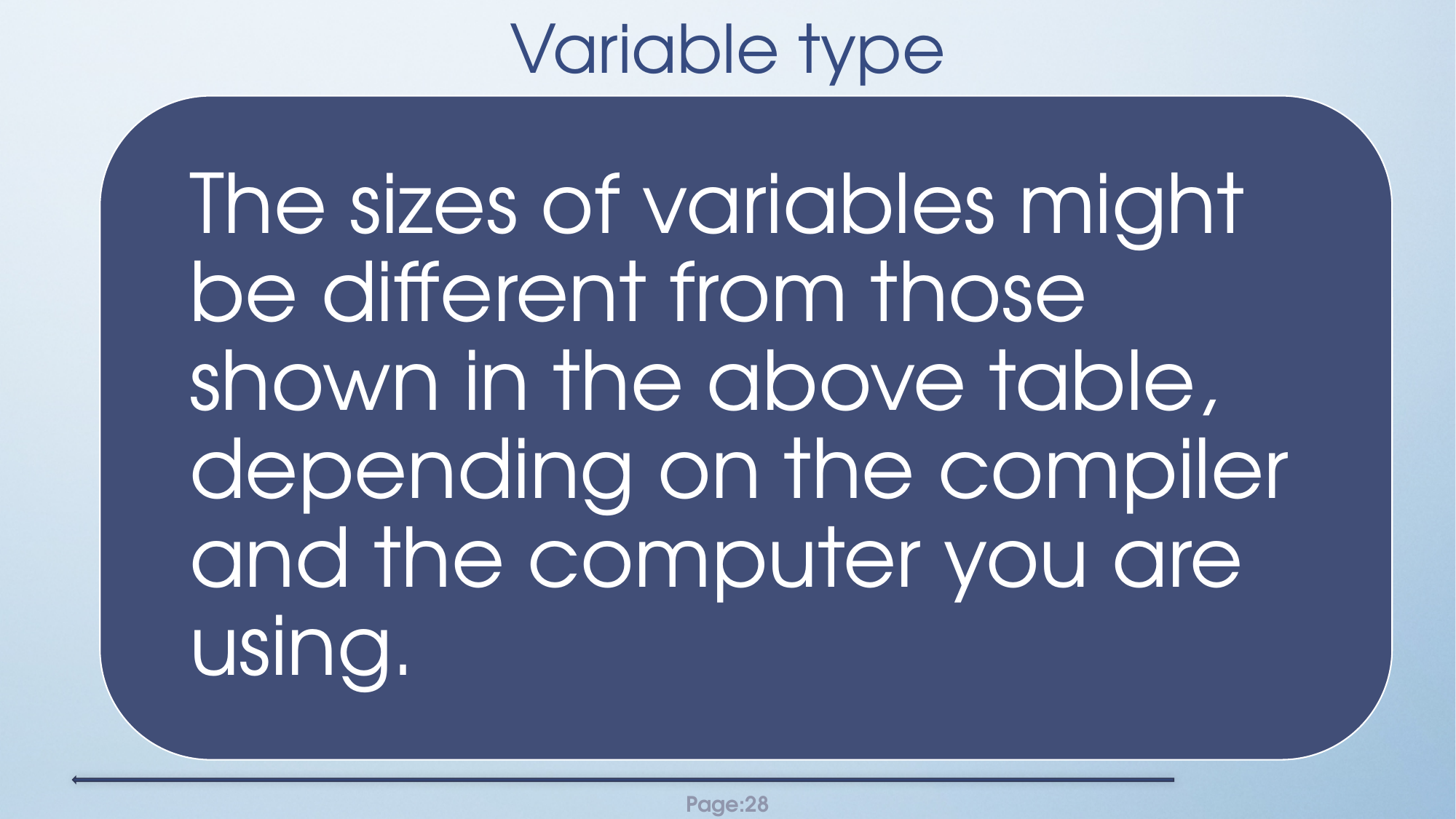

# Variable type
The sizes of variables might be different from those shown in the above table, depending on the compiler and the computer you are using.